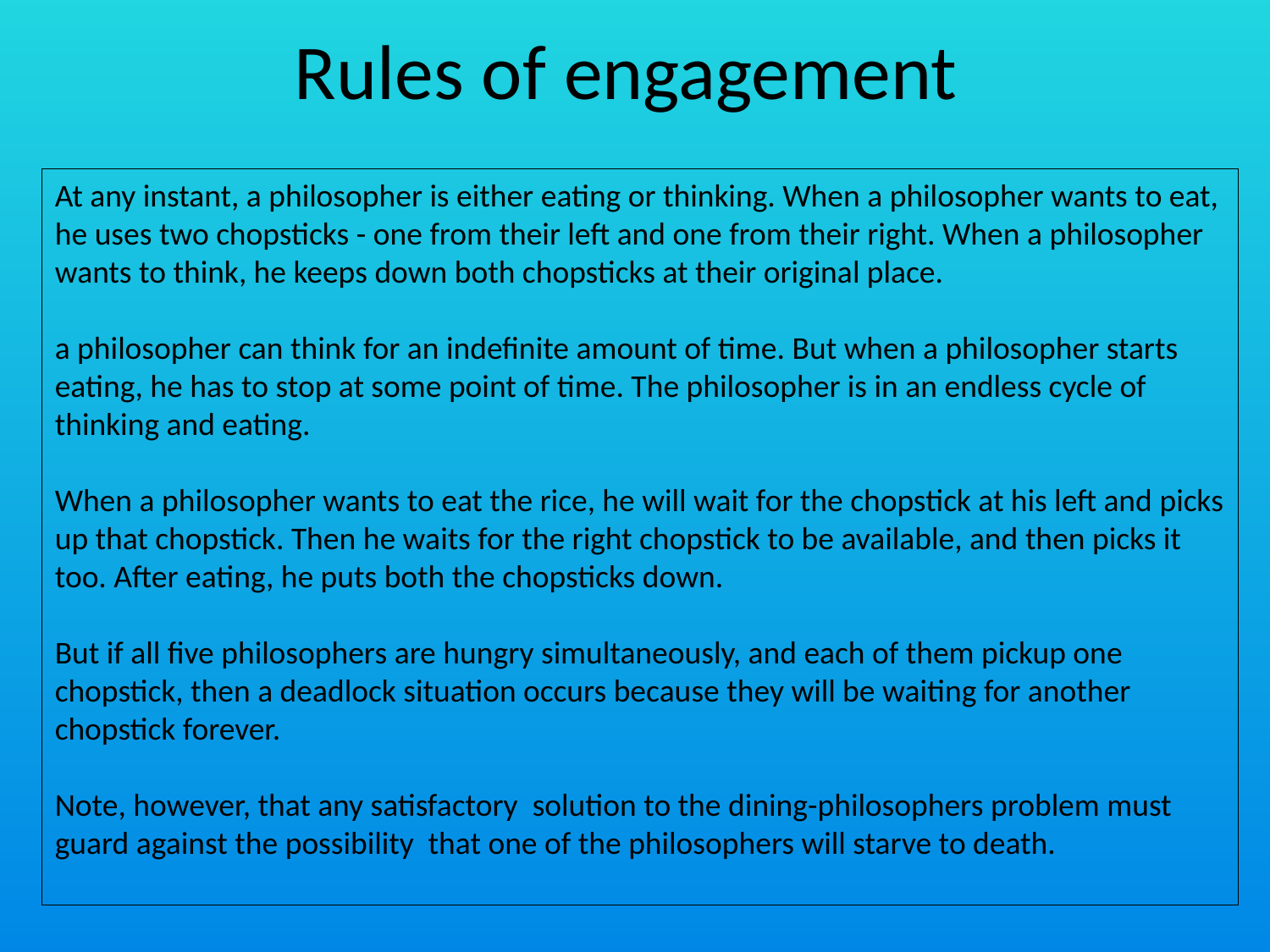

# Rules of engagement
At any instant, a philosopher is either eating or thinking. When a philosopher wants to eat, he uses two chopsticks - one from their left and one from their right. When a philosopher wants to think, he keeps down both chopsticks at their original place.

a philosopher can think for an indefinite amount of time. But when a philosopher starts eating, he has to stop at some point of time. The philosopher is in an endless cycle of thinking and eating.

When a philosopher wants to eat the rice, he will wait for the chopstick at his left and picks up that chopstick. Then he waits for the right chopstick to be available, and then picks it too. After eating, he puts both the chopsticks down.

But if all five philosophers are hungry simultaneously, and each of them pickup one chopstick, then a deadlock situation occurs because they will be waiting for another chopstick forever.

Note, however, that any satisfactory  solution to the dining-philosophers problem must guard against the possibility  that one of the philosophers will starve to death.